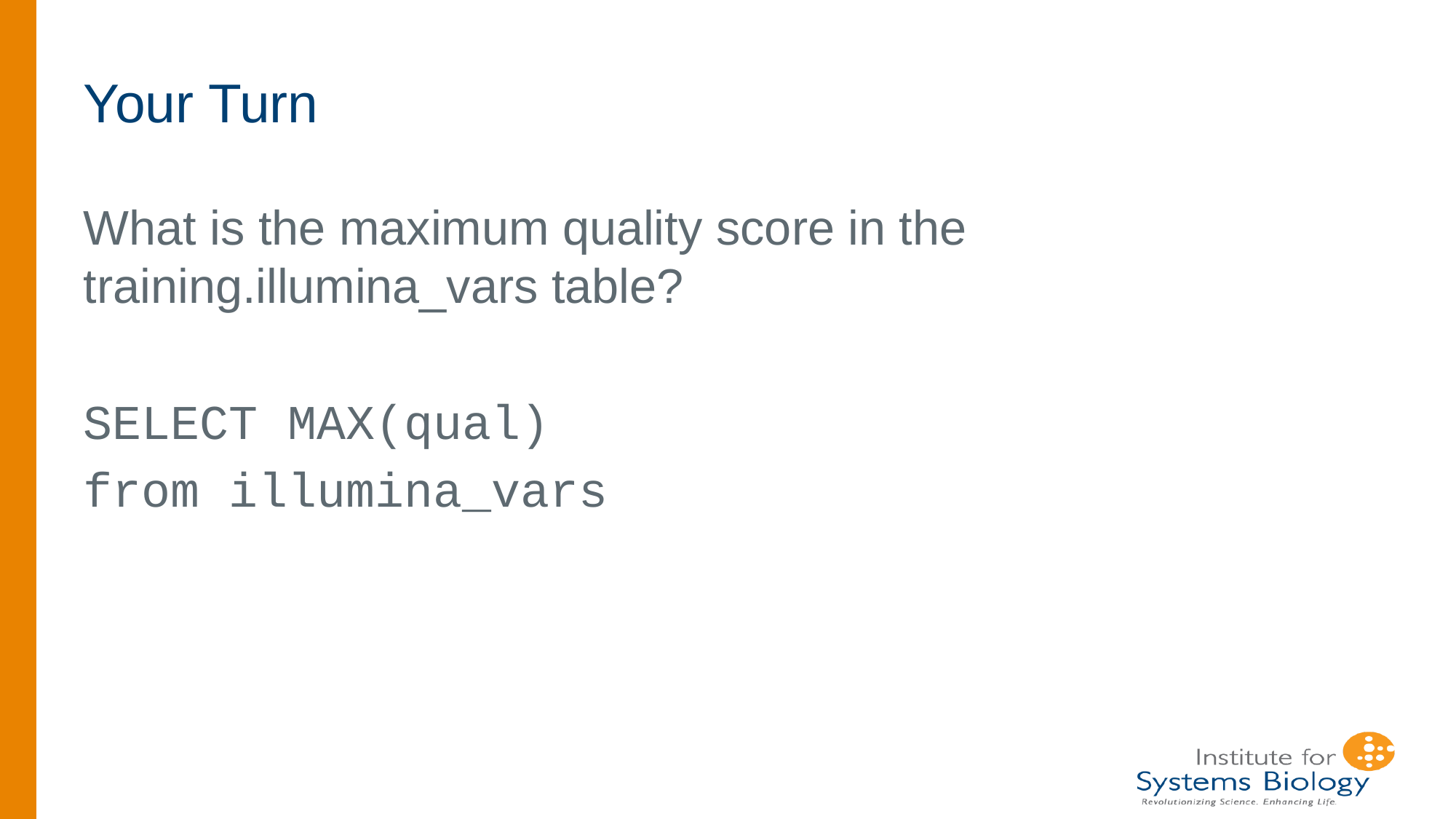

# Your Turn
What is the maximum quality score in the training.illumina_vars table?

SELECT MAX(qual)
from illumina_vars